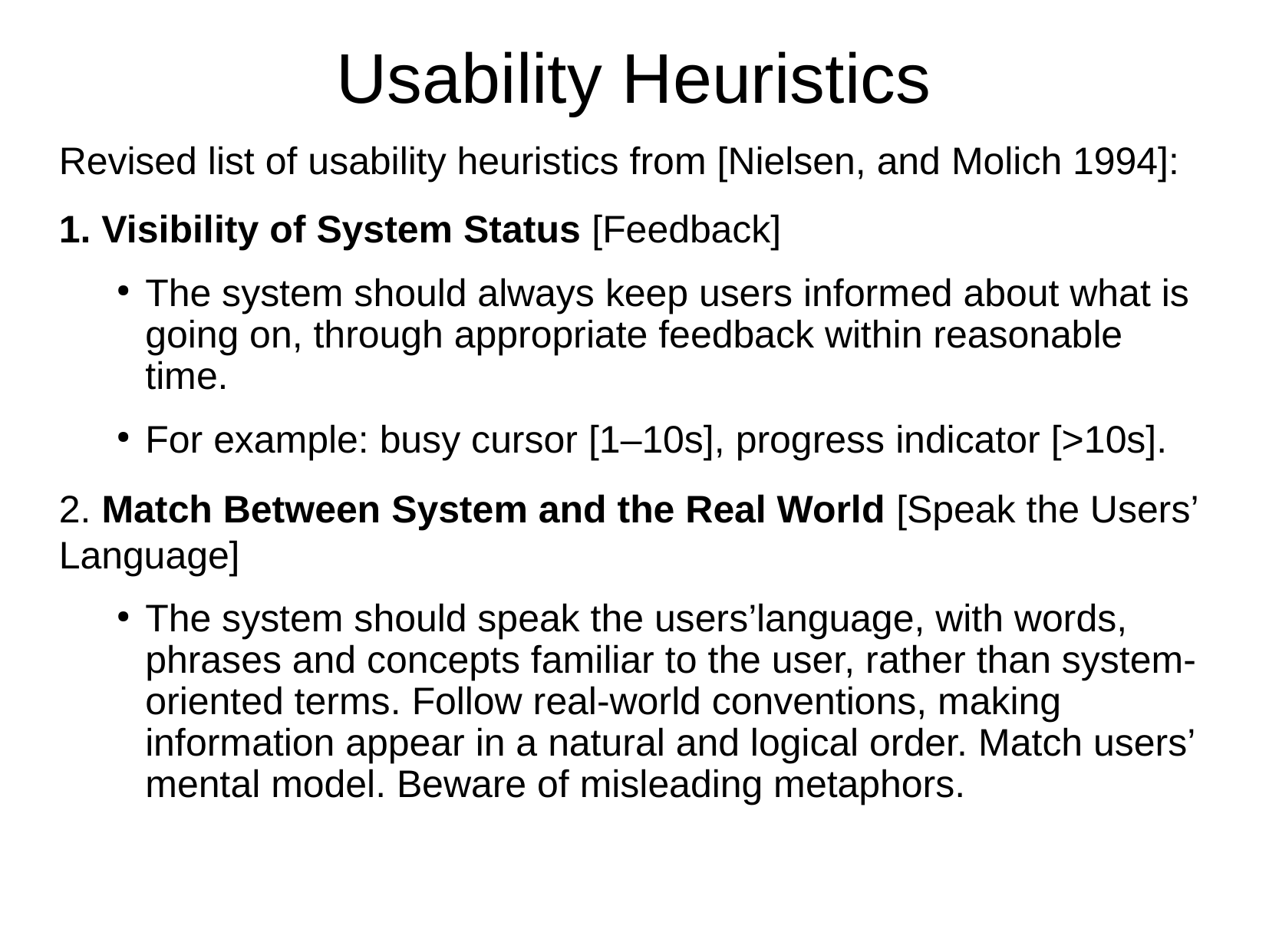

Usability Heuristics
Revised list of usability heuristics from [Nielsen, and Molich 1994]:
1. Visibility of System Status [Feedback]
The system should always keep users informed about what is going on, through appropriate feedback within reasonable time.
For example: busy cursor [1–10s], progress indicator [>10s].
2. Match Between System and the Real World [Speak the Users’ Language]
The system should speak the users’language, with words, phrases and concepts familiar to the user, rather than system-oriented terms. Follow real-world conventions, making information appear in a natural and logical order. Match users’ mental model. Beware of misleading metaphors.